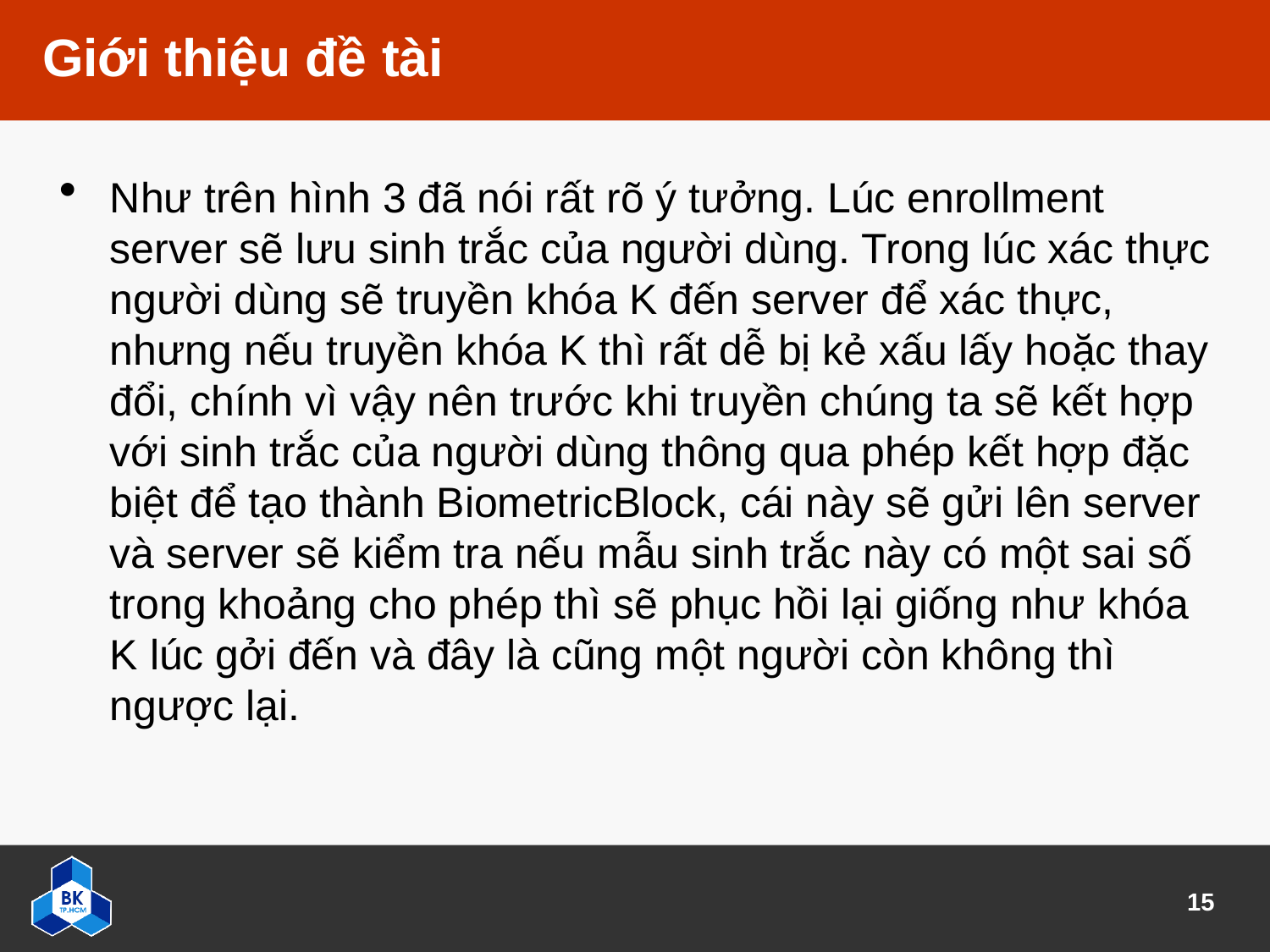

# Giới thiệu đề tài
Như trên hình 3 đã nói rất rõ ý tưởng. Lúc enrollment server sẽ lưu sinh trắc của người dùng. Trong lúc xác thực người dùng sẽ truyền khóa K đến server để xác thực, nhưng nếu truyền khóa K thì rất dễ bị kẻ xấu lấy hoặc thay đổi, chính vì vậy nên trước khi truyền chúng ta sẽ kết hợp với sinh trắc của người dùng thông qua phép kết hợp đặc biệt để tạo thành BiometricBlock, cái này sẽ gửi lên server và server sẽ kiểm tra nếu mẫu sinh trắc này có một sai số trong khoảng cho phép thì sẽ phục hồi lại giống như khóa K lúc gởi đến và đây là cũng một người còn không thì ngược lại.
15